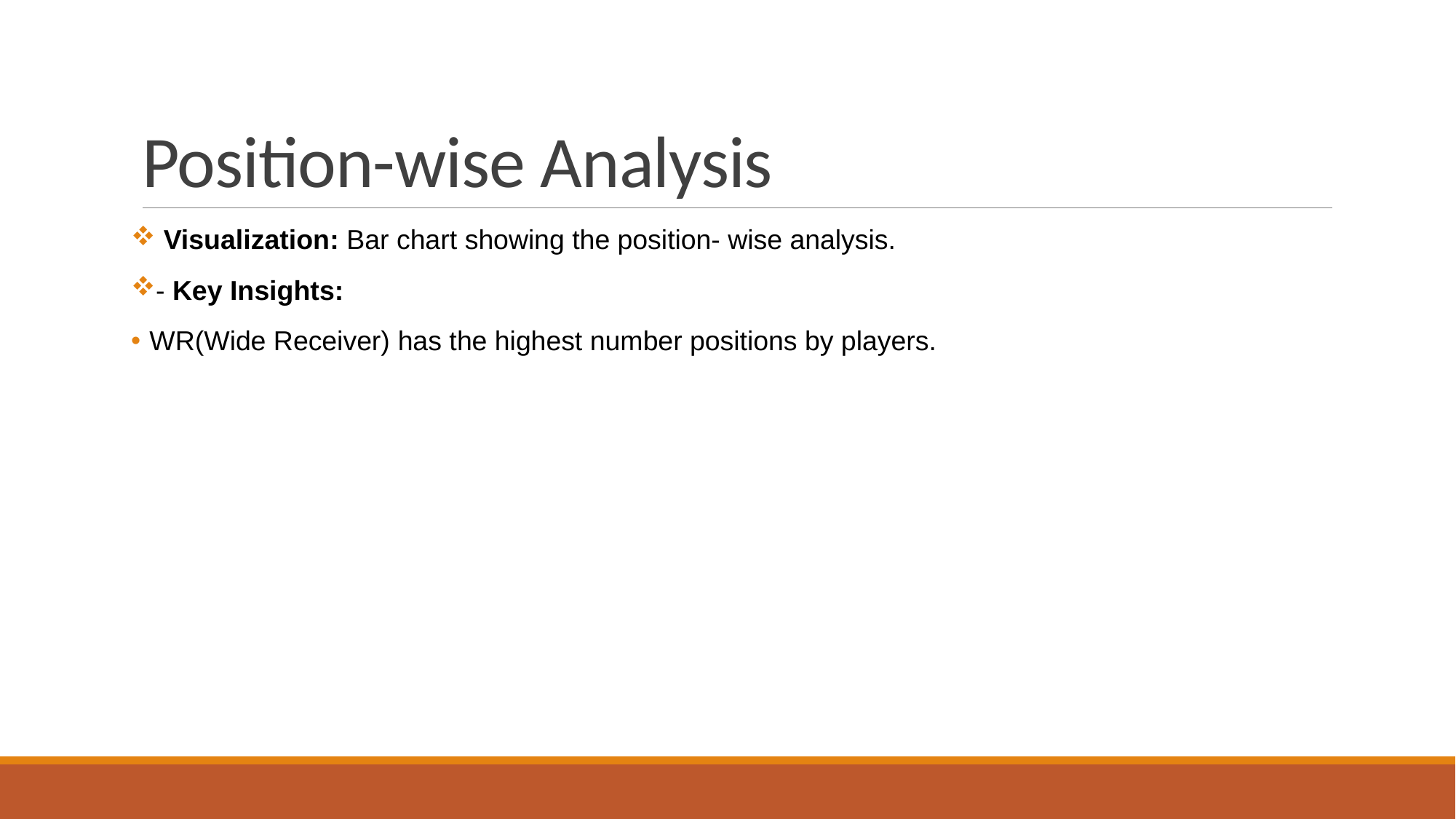

# Position-wise Analysis
 Visualization: Bar chart showing the position- wise analysis.
- Key Insights:
 WR(Wide Receiver) has the highest number positions by players.